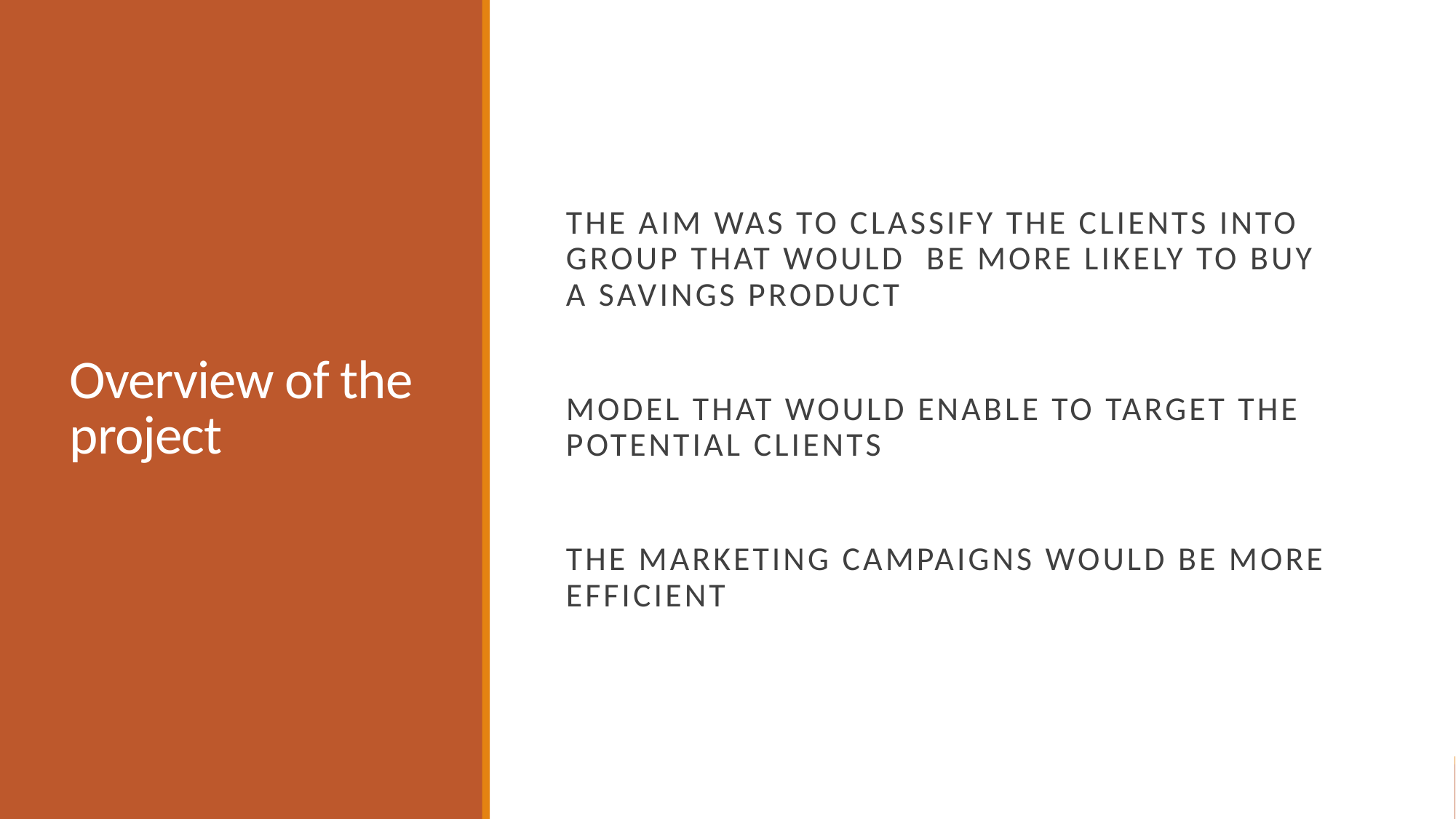

# Overview of the project
The Aim was to classify the clients into group that would  be more likely to buy a savings product

Model that would enable to target the potential clients

The marketing campaigns would be more efficient